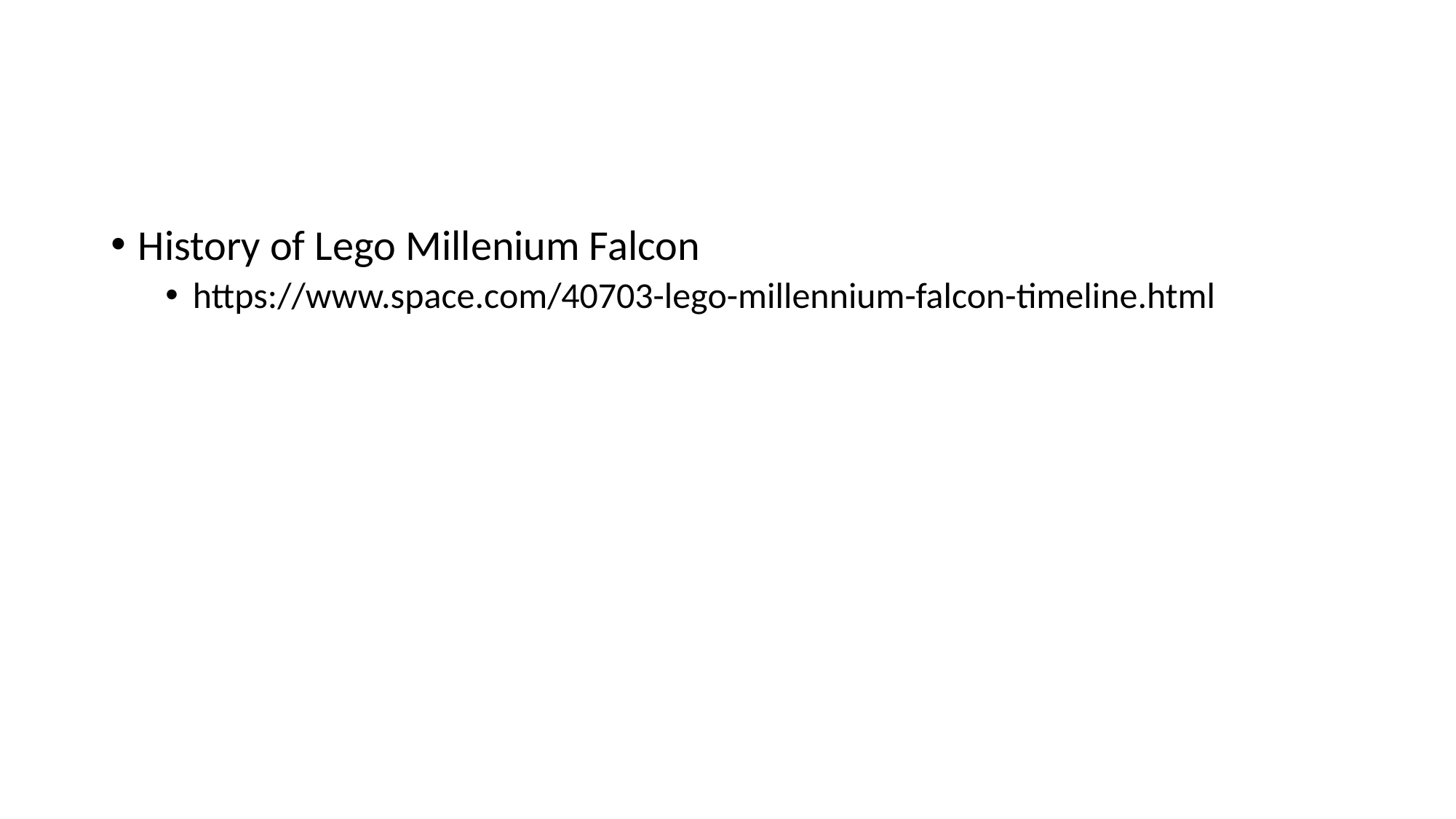

#
History of Lego Millenium Falcon
https://www.space.com/40703-lego-millennium-falcon-timeline.html